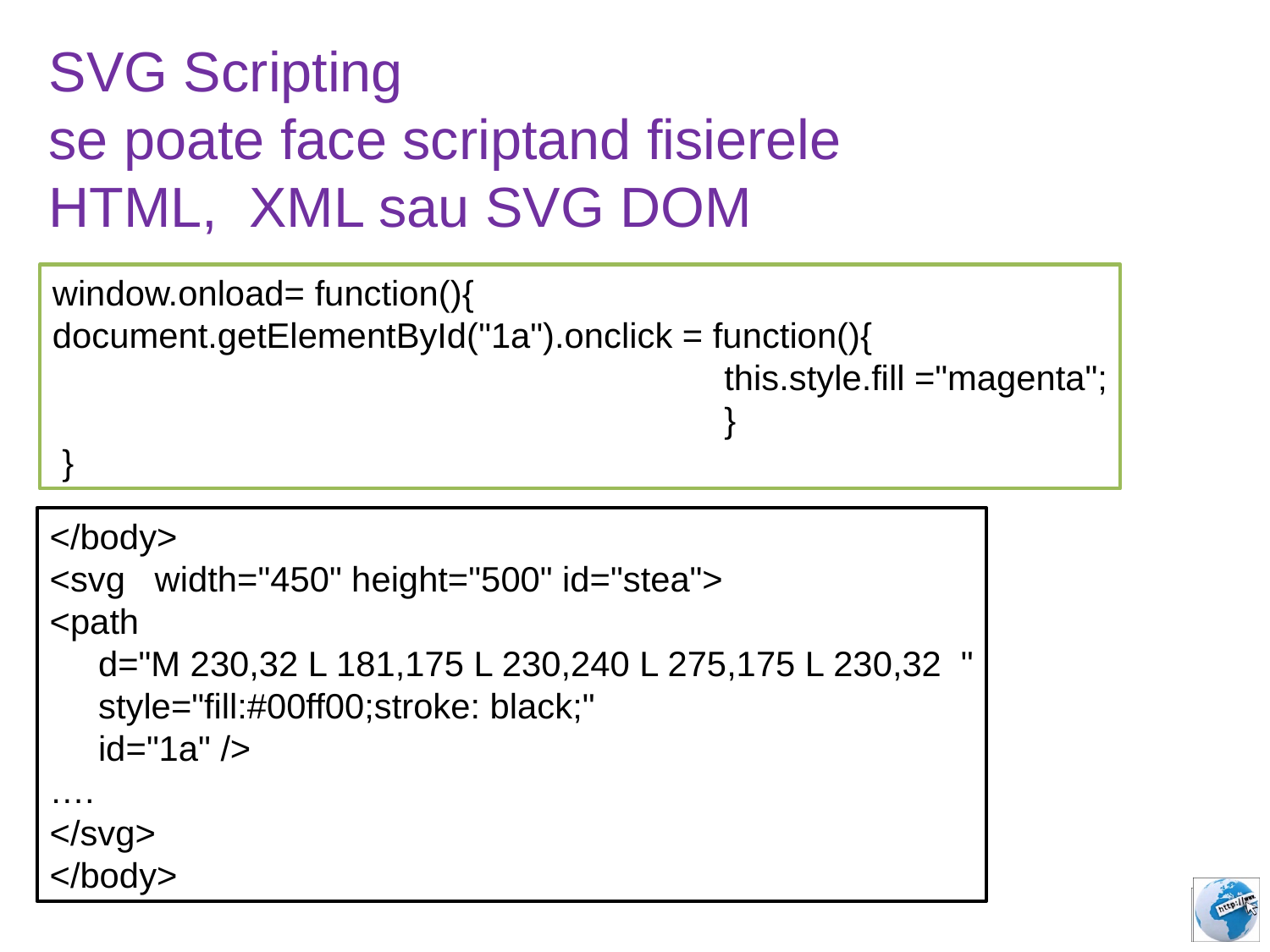

SVG Scripting
se poate face scriptand fisierele
HTML,  XML sau SVG DOM

window.onload= function(){
document.getElementById("1a").onclick = function(){
                                                                     this.style.fill ="magenta";
                                                                     }
 }
</body>
<svg   width="450" height="500" id="stea">
<path
     d="M 230,32 L 181,175 L 230,240 L 275,175 L 230,32  "
     style="fill:#00ff00;stroke: black;"
     id="1a" />
….
</svg>
</body>